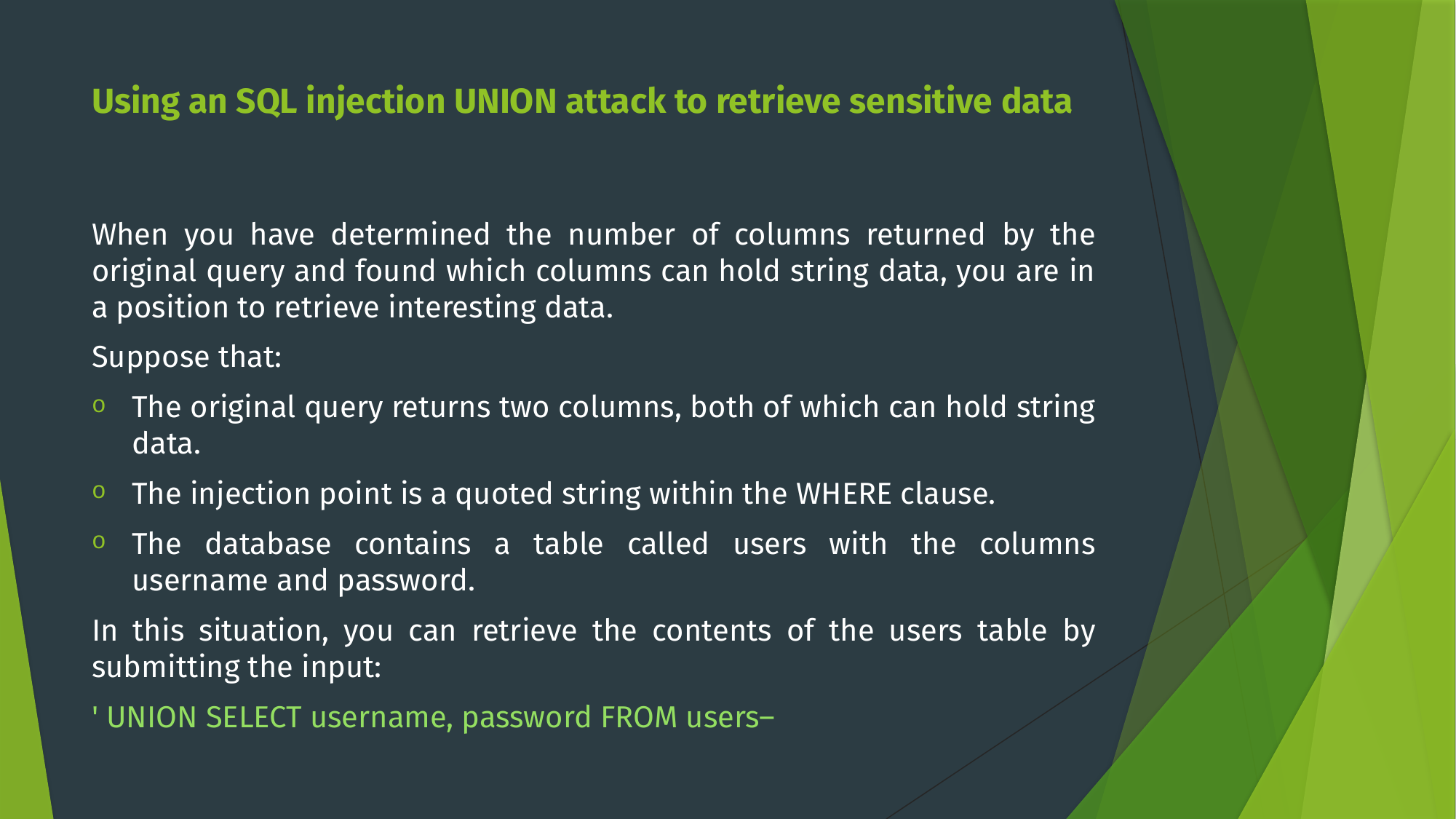

# Using an SQL injection UNION attack to retrieve sensitive data
When you have determined the number of columns returned by the original query and found which columns can hold string data, you are in a position to retrieve interesting data.
Suppose that:
The original query returns two columns, both of which can hold string data.
The injection point is a quoted string within the WHERE clause.
The database contains a table called users with the columns username and password.
In this situation, you can retrieve the contents of the users table by submitting the input:
' UNION SELECT username, password FROM users–